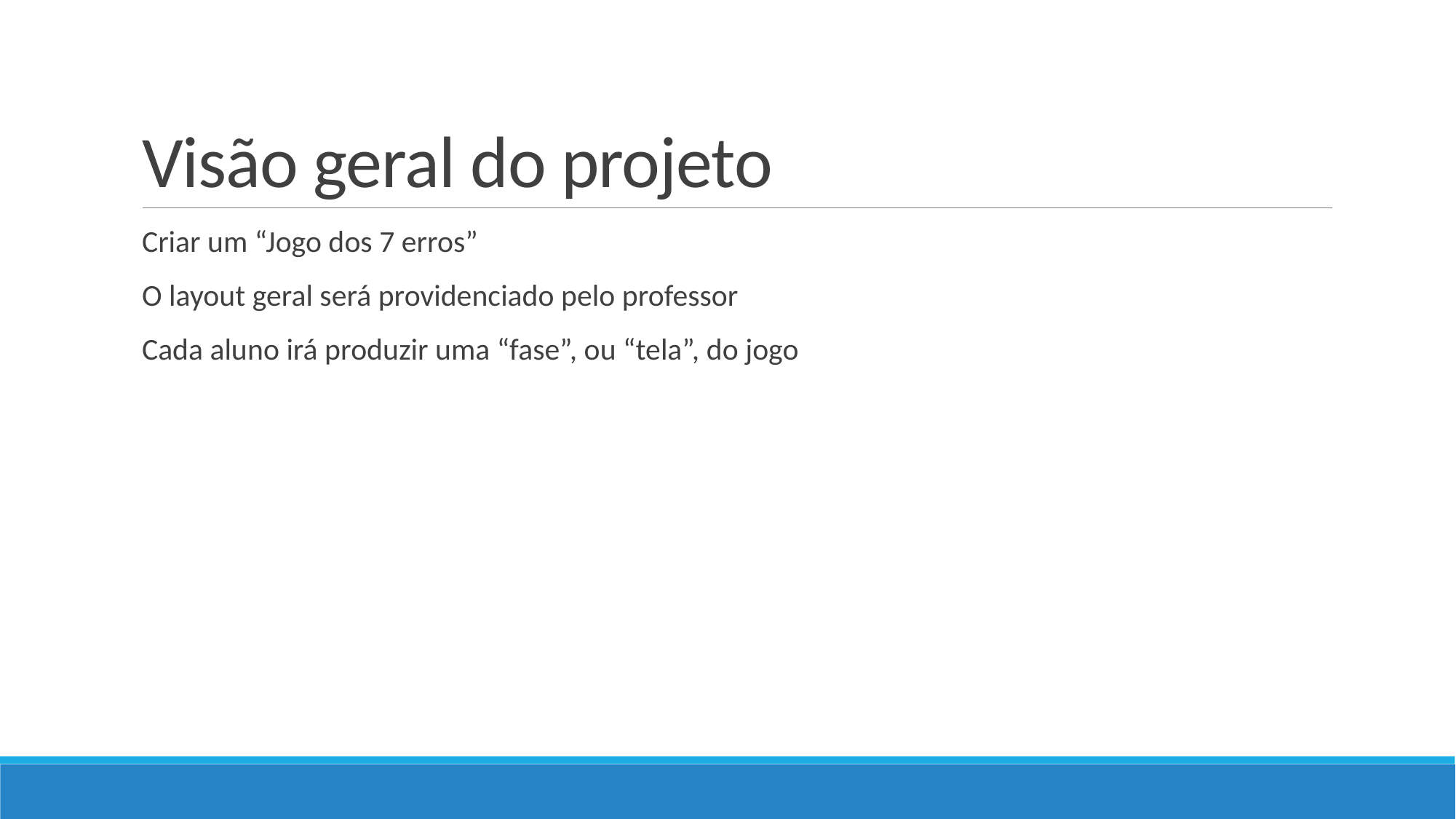

# Visão geral do projeto
Criar um “Jogo dos 7 erros”
O layout geral será providenciado pelo professor
Cada aluno irá produzir uma “fase”, ou “tela”, do jogo